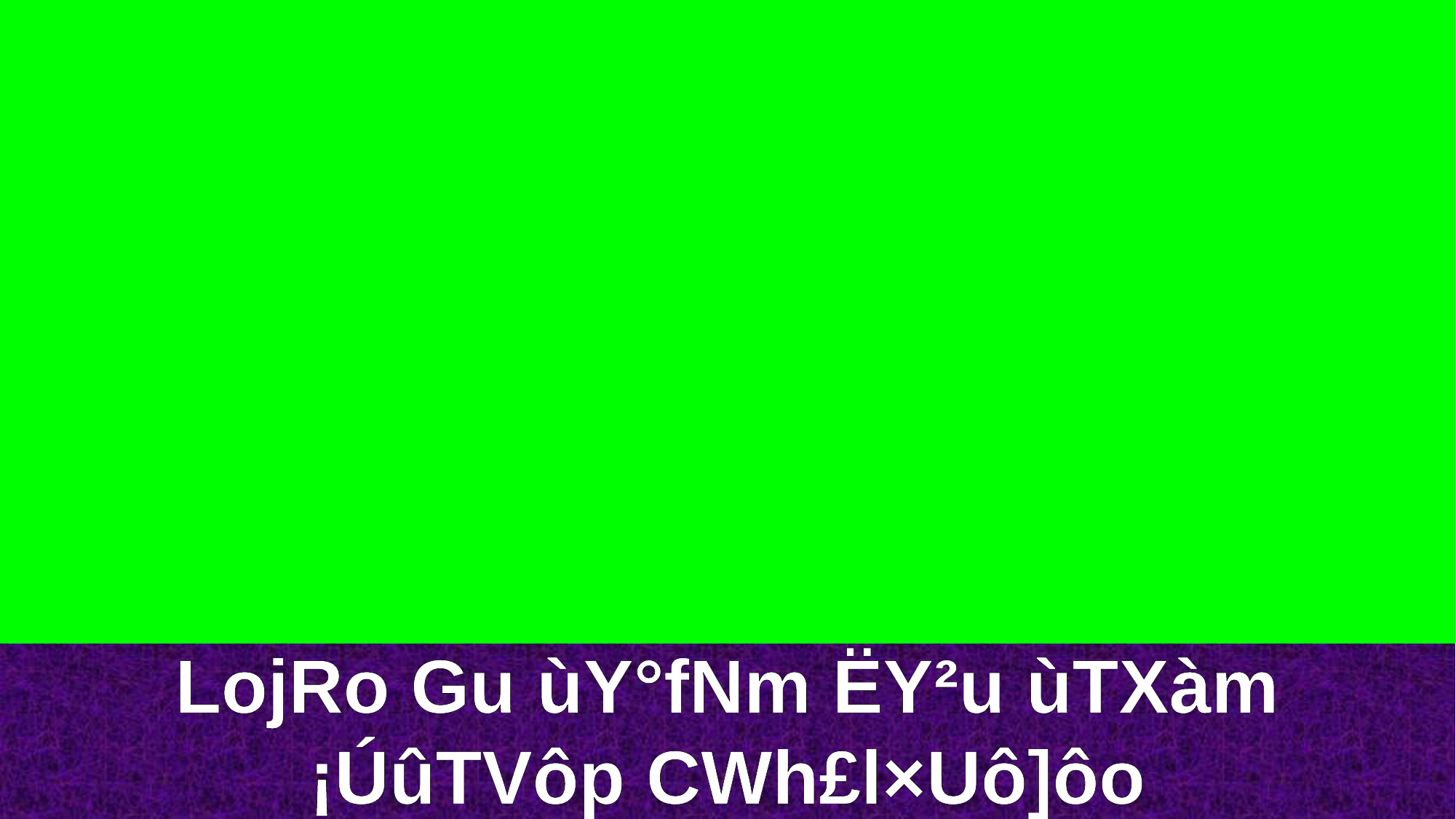

LojRo Gu ùY°fNm ËY²u ùTXàm
¡ÚûTVôp CWh£l×Uô]ôo